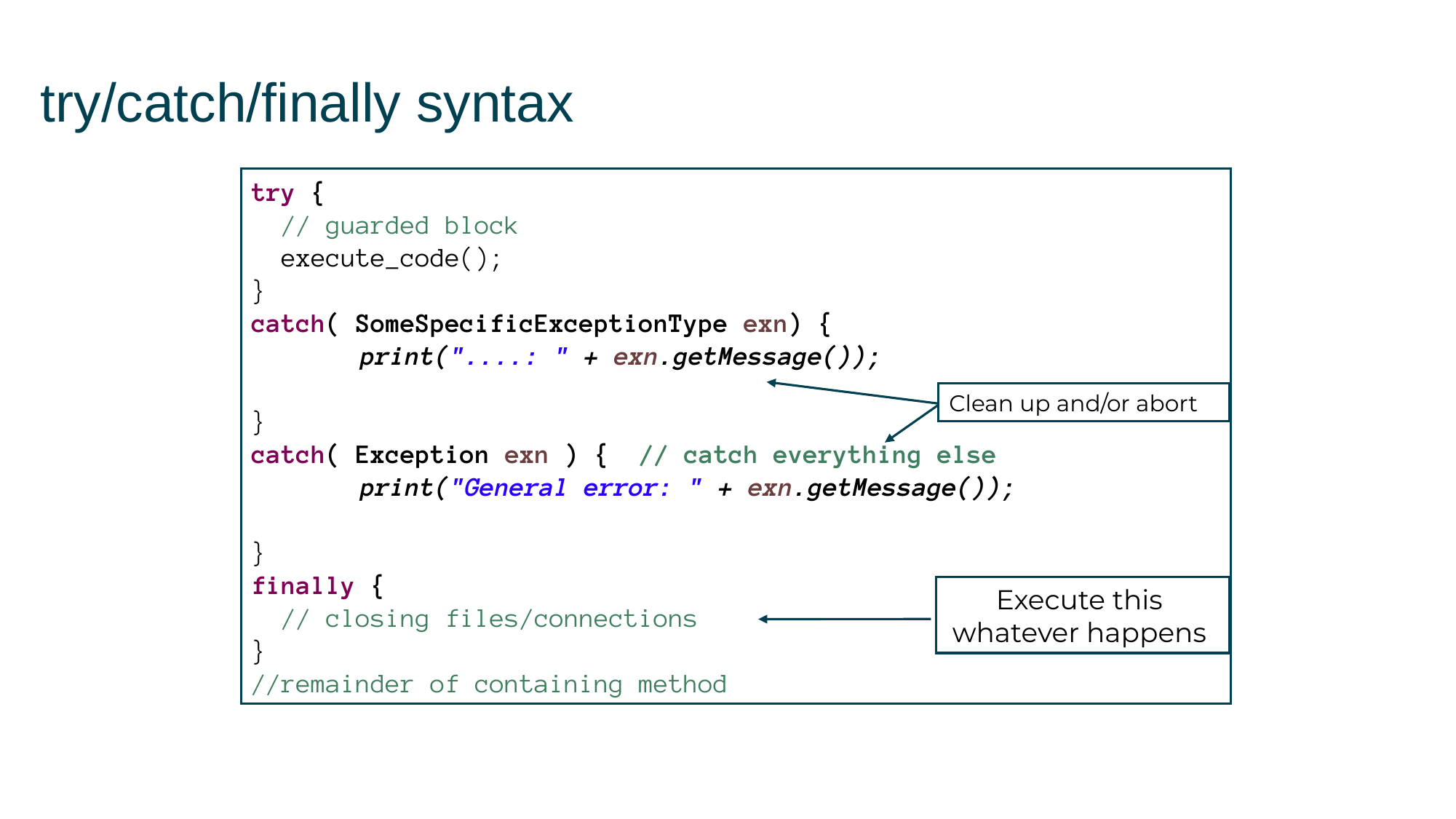

# try/catch/finally syntax
try {
  // guarded block
  execute_code();
}
catch( SomeSpecificExceptionType exn) {
	print("....: " + exn.getMessage());

}
catch( Exception exn ) {  // catch everything else
	print("General error: " + exn.getMessage());

}
finally {
  // closing files/connections
}
//remainder of containing method

Clean up and/or abort

Execute this
whatever happens